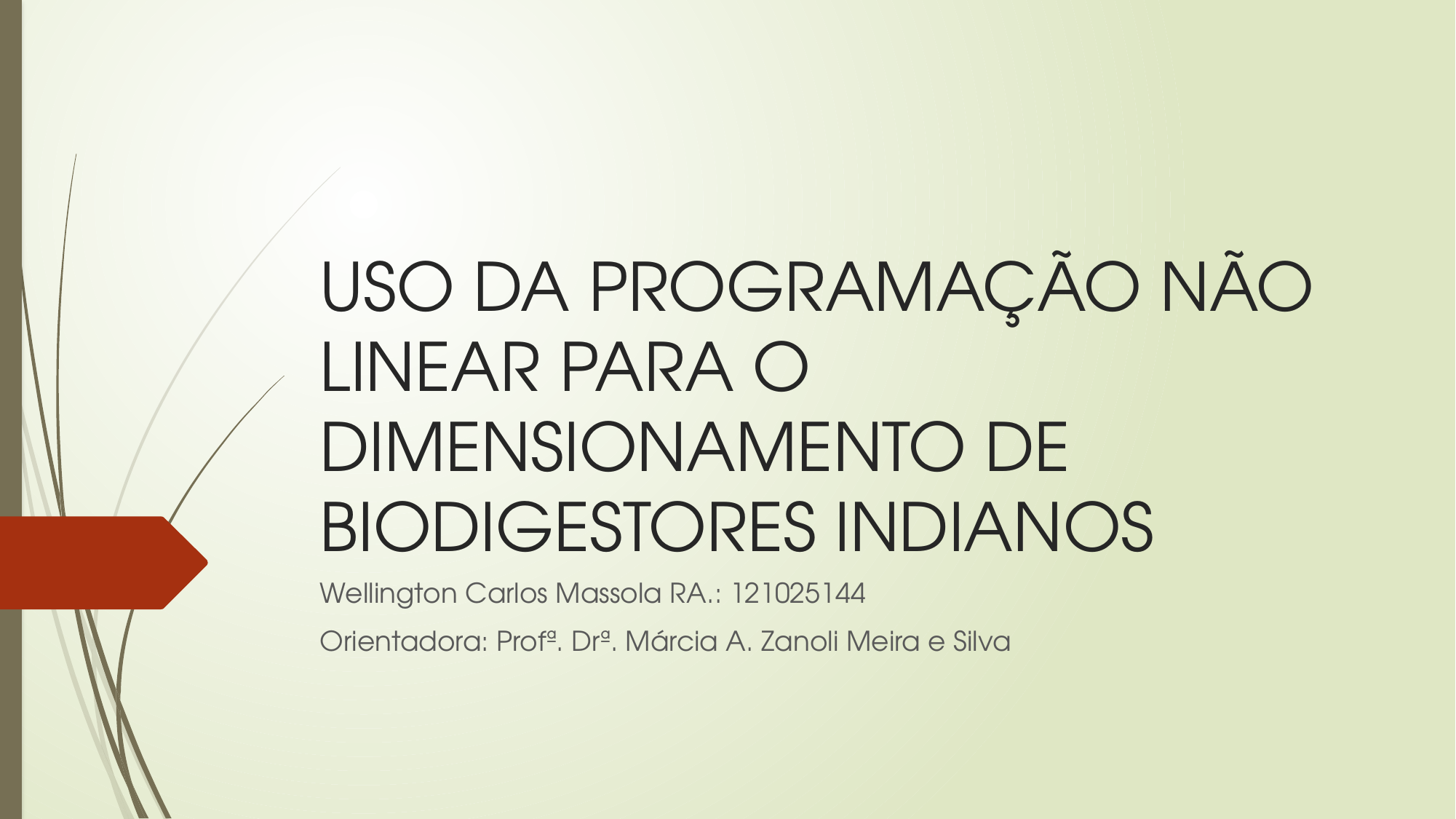

# USO DA PROGRAMAÇÃO NÃO LINEAR PARA O DIMENSIONAMENTO DE BIODIGESTORES INDIANOS
Wellington Carlos Massola RA.: 121025144
Orientadora: Profª. Drª. Márcia A. Zanoli Meira e Silva